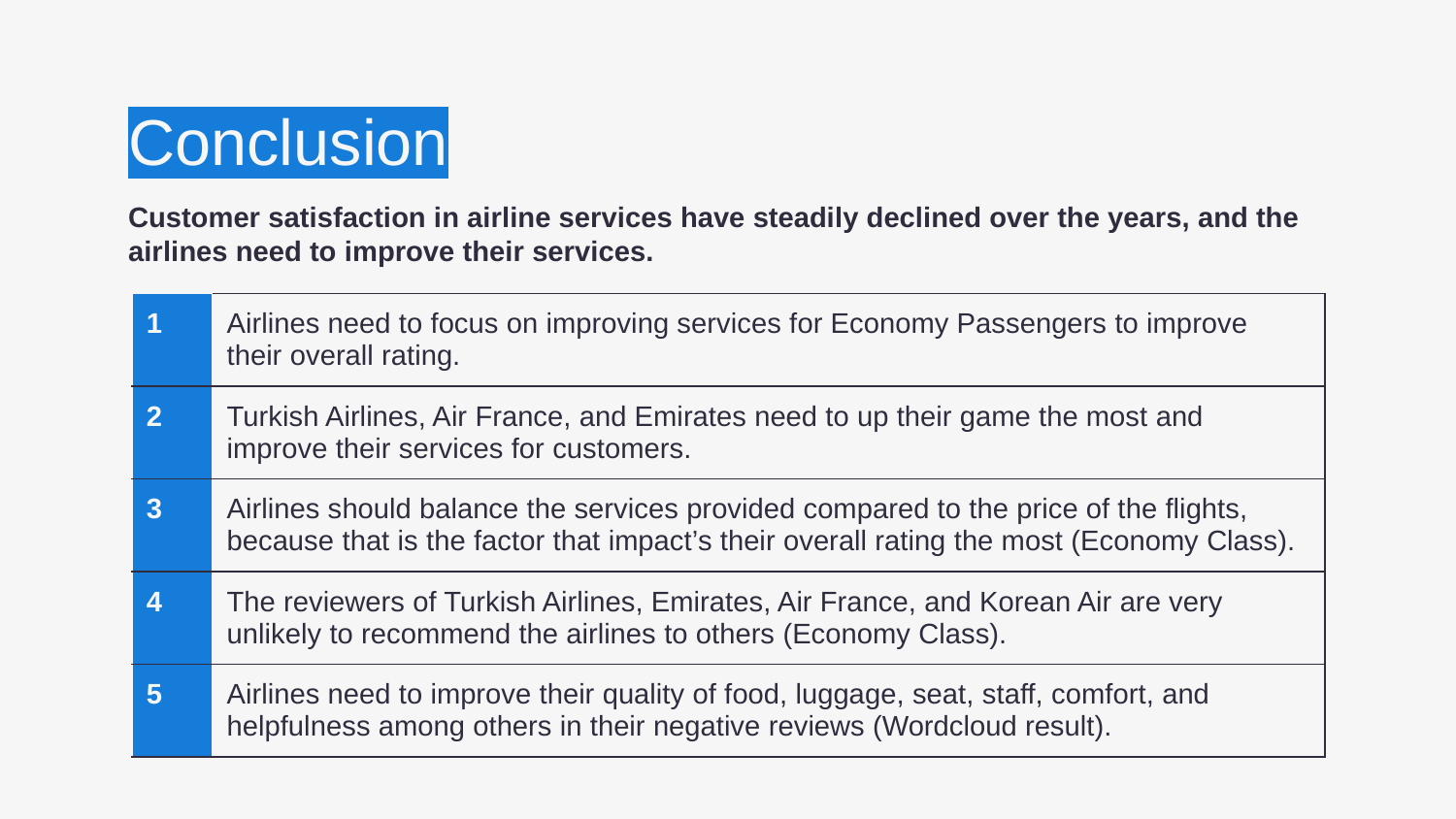

# Conclusion
Customer satisfaction in airline services have steadily declined over the years, and the airlines need to improve their services.
| 1 | Airlines need to focus on improving services for Economy Passengers to improve their overall rating. |
| --- | --- |
| 2 | Turkish Airlines, Air France, and Emirates need to up their game the most and improve their services for customers. |
| 3 | Airlines should balance the services provided compared to the price of the flights, because that is the factor that impact’s their overall rating the most (Economy Class). |
| 4 | The reviewers of Turkish Airlines, Emirates, Air France, and Korean Air are very unlikely to recommend the airlines to others (Economy Class). |
| 5 | Airlines need to improve their quality of food, luggage, seat, staff, comfort, and helpfulness among others in their negative reviews (Wordcloud result). |